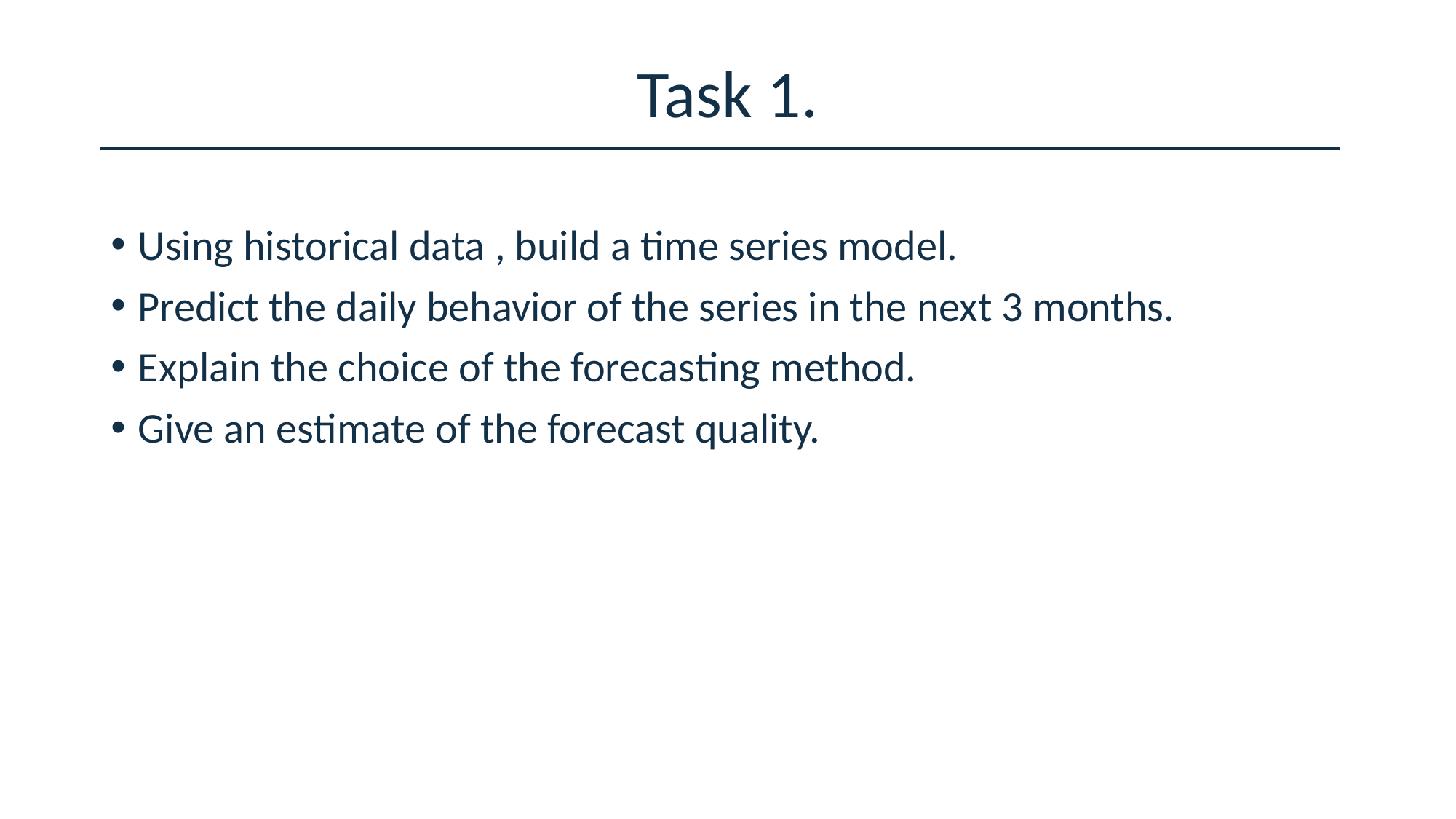

# Task 1.
Using historical data , build a time series model.
Predict the daily behavior of the series in the next 3 months.
Explain the choice of the forecasting method.
Give an estimate of the forecast quality.

2